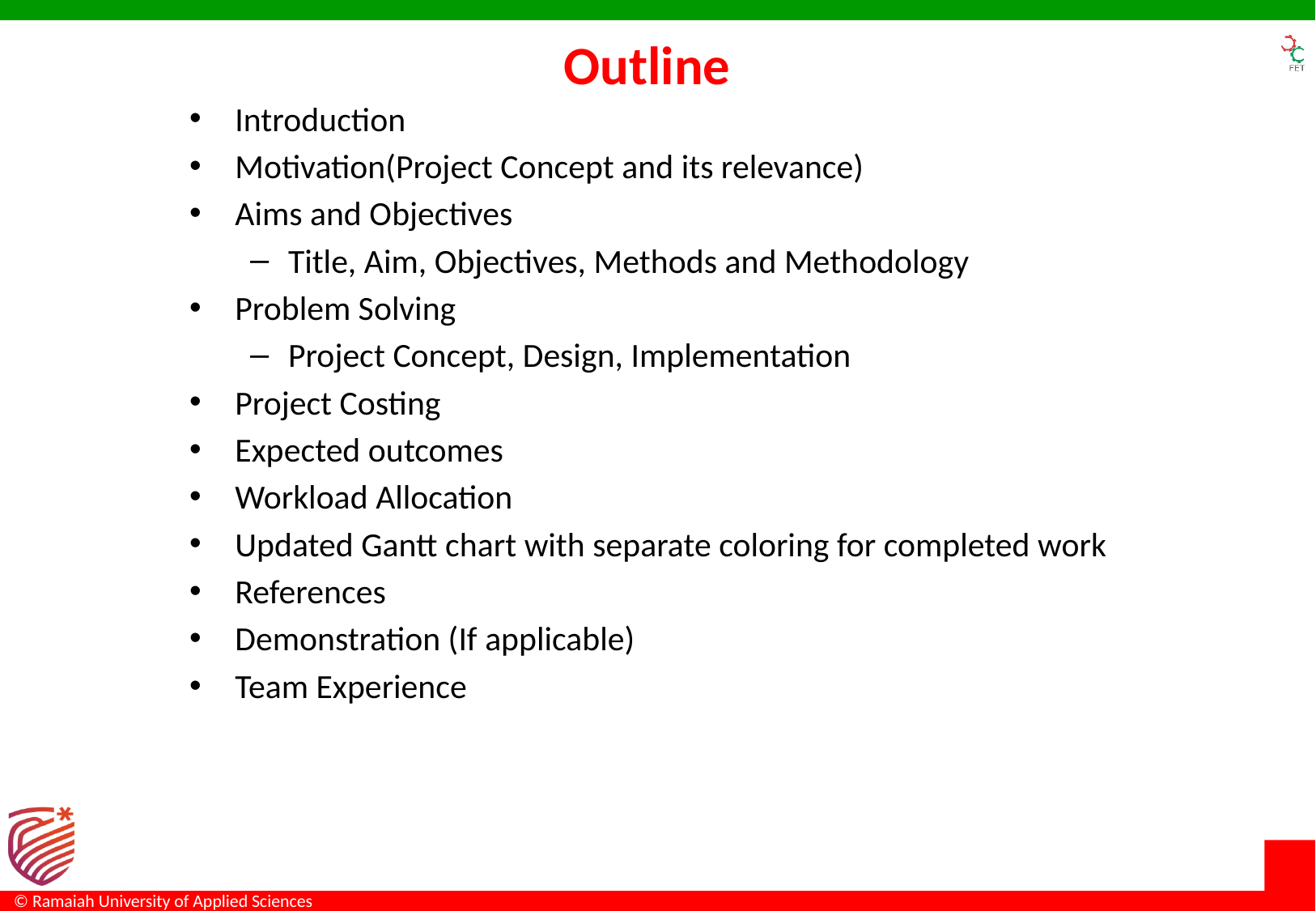

# Outline
Introduction
Motivation(Project Concept and its relevance)
Aims and Objectives
Title, Aim, Objectives, Methods and Methodology
Problem Solving
Project Concept, Design, Implementation
Project Costing
Expected outcomes
Workload Allocation
Updated Gantt chart with separate coloring for completed work
References
Demonstration (If applicable)
Team Experience